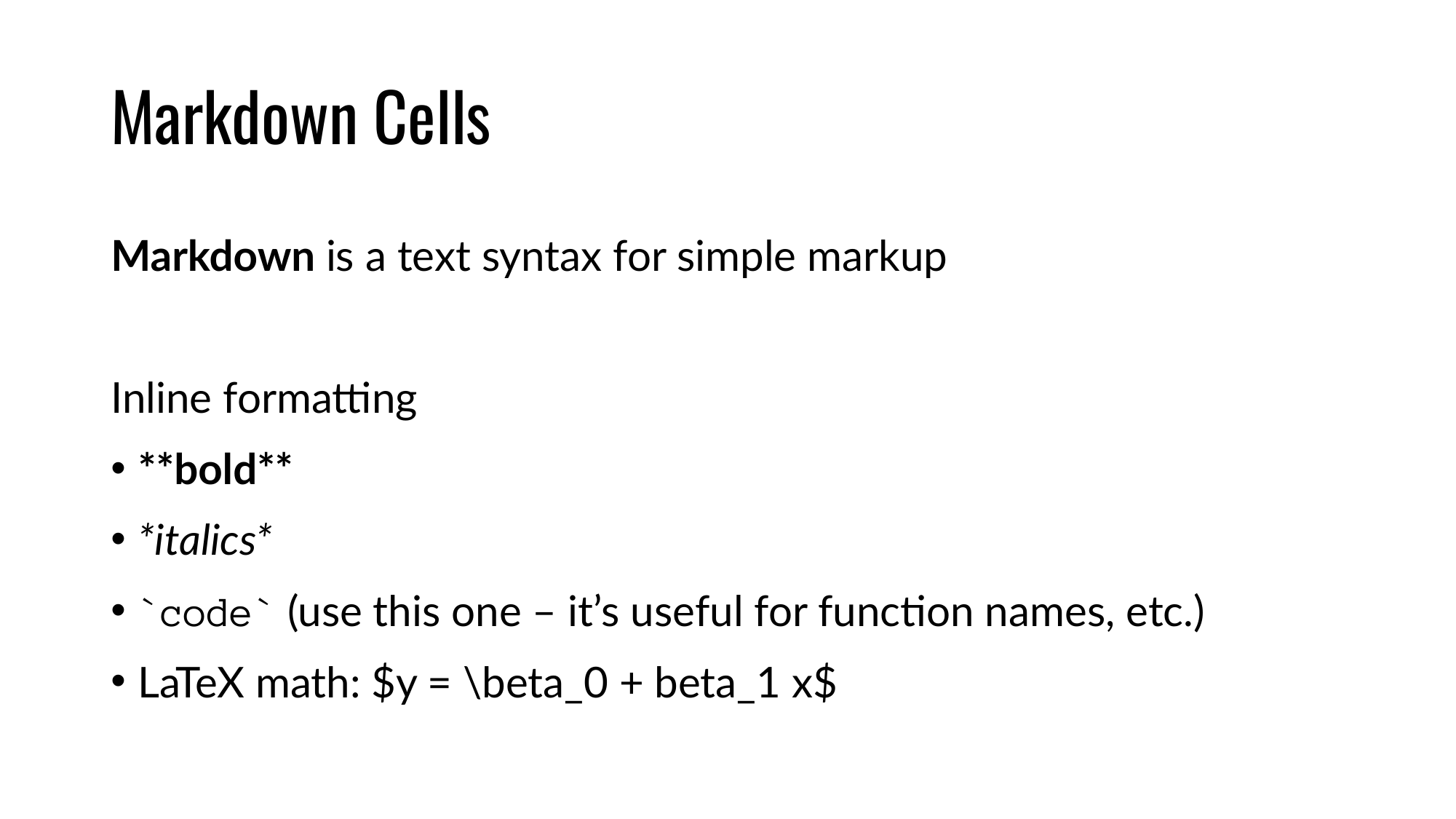

# Markdown Cells
Markdown is a text syntax for simple markup

Inline formatting
**bold**
*italics*
`code` (use this one – it’s useful for function names, etc.)
LaTeX math: $y = \beta_0 + beta_1 x$